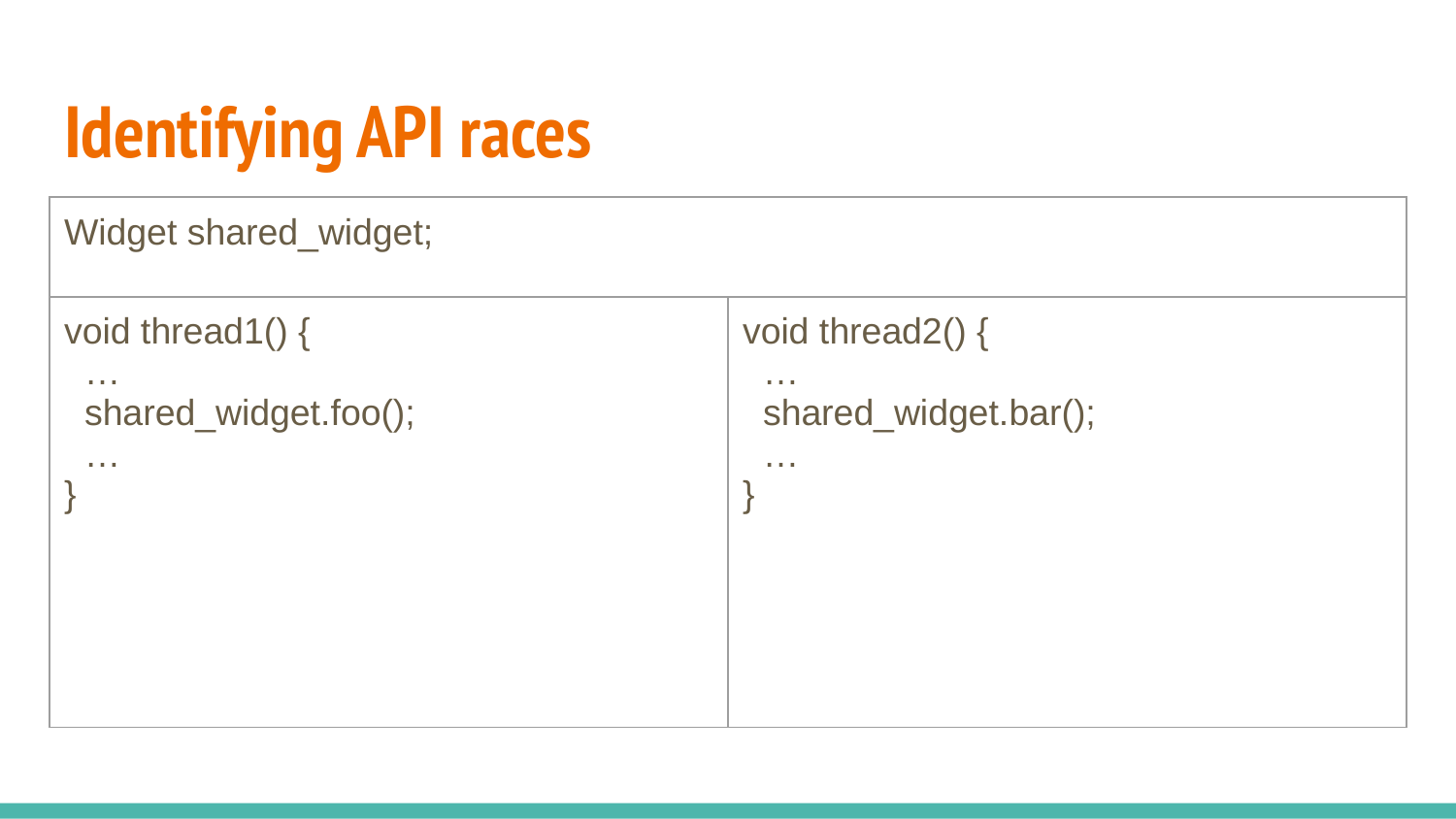

# Identifying API races
| Widget shared\_widget; |  |
| --- | --- |
| void thread1() { … shared\_widget.foo(); … } | void thread2() { … shared\_widget.bar(); … } |